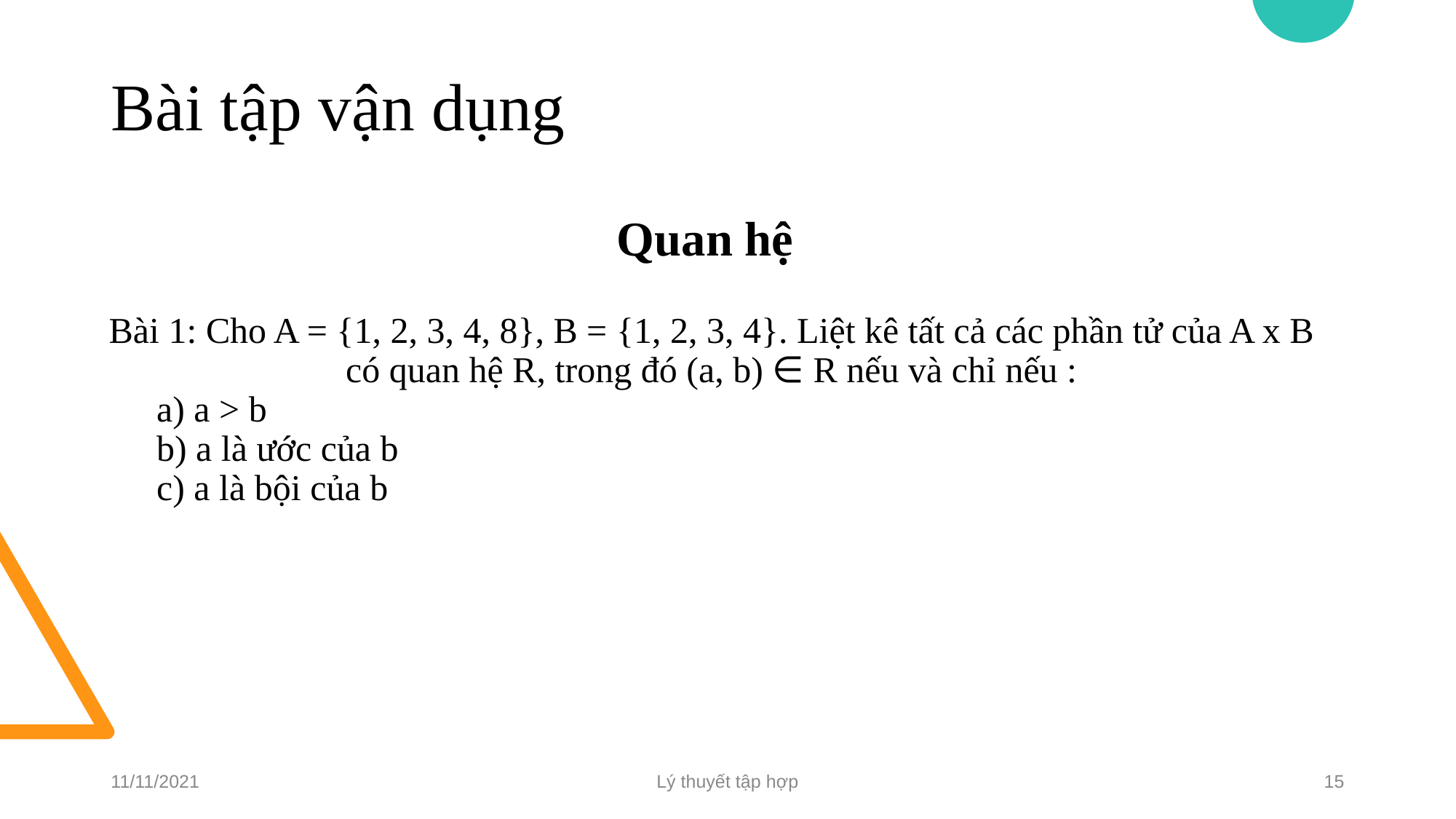

# Bài tập vận dụng
Quan hệ
Bài 1: Cho A = {1, 2, 3, 4, 8}, B = {1, 2, 3, 4}. Liệt kê tất cả các phần tử của A x B có quan hệ R, trong đó (a, b) ∈ R nếu và chỉ nếu :
a) a > b
b) a là ước của b
c) a là bội của b

11/11/2021
Lý thuyết tập hợp
15